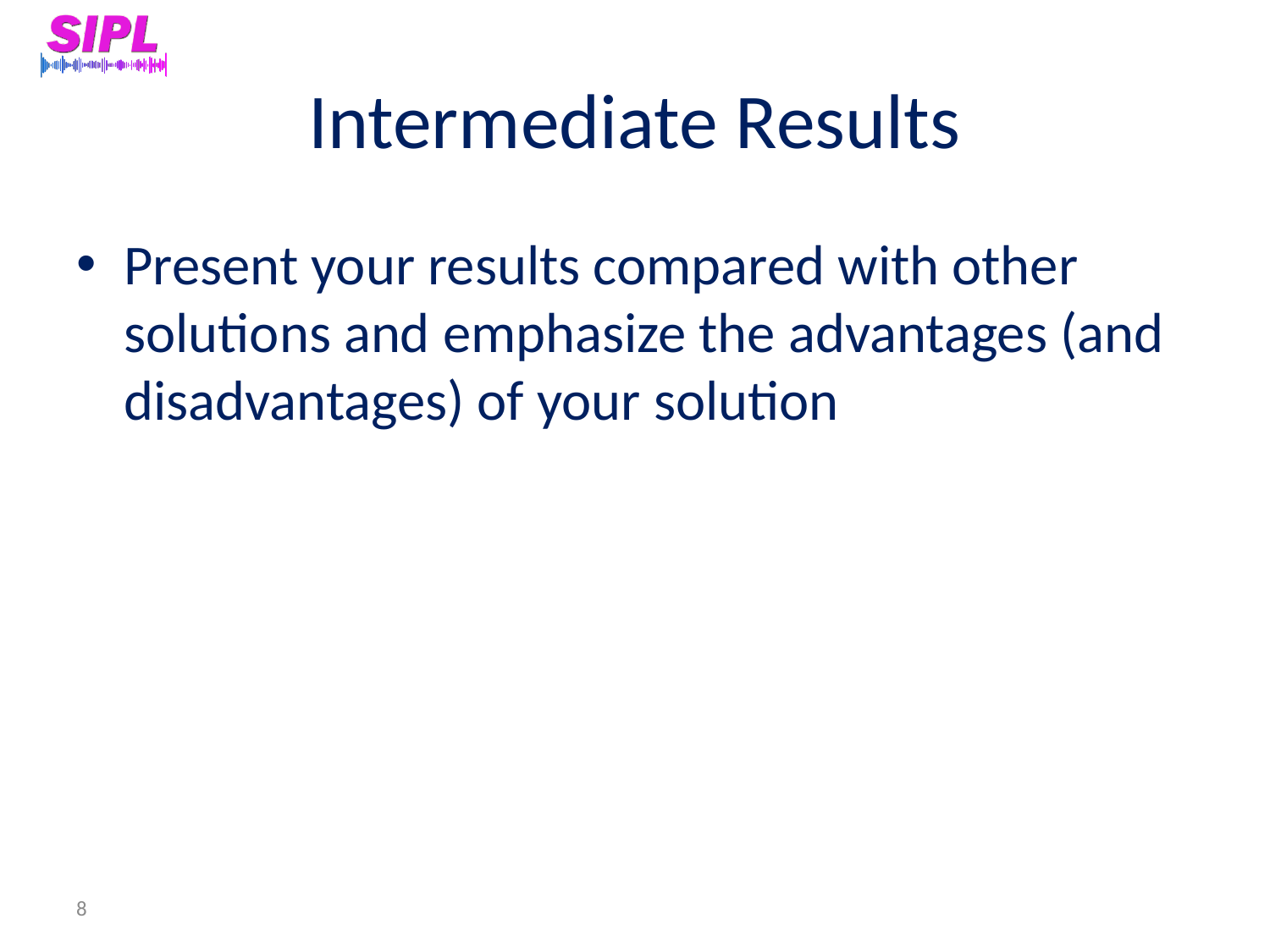

# Intermediate Results
Present your results compared with other solutions and emphasize the advantages (and disadvantages) of your solution
8